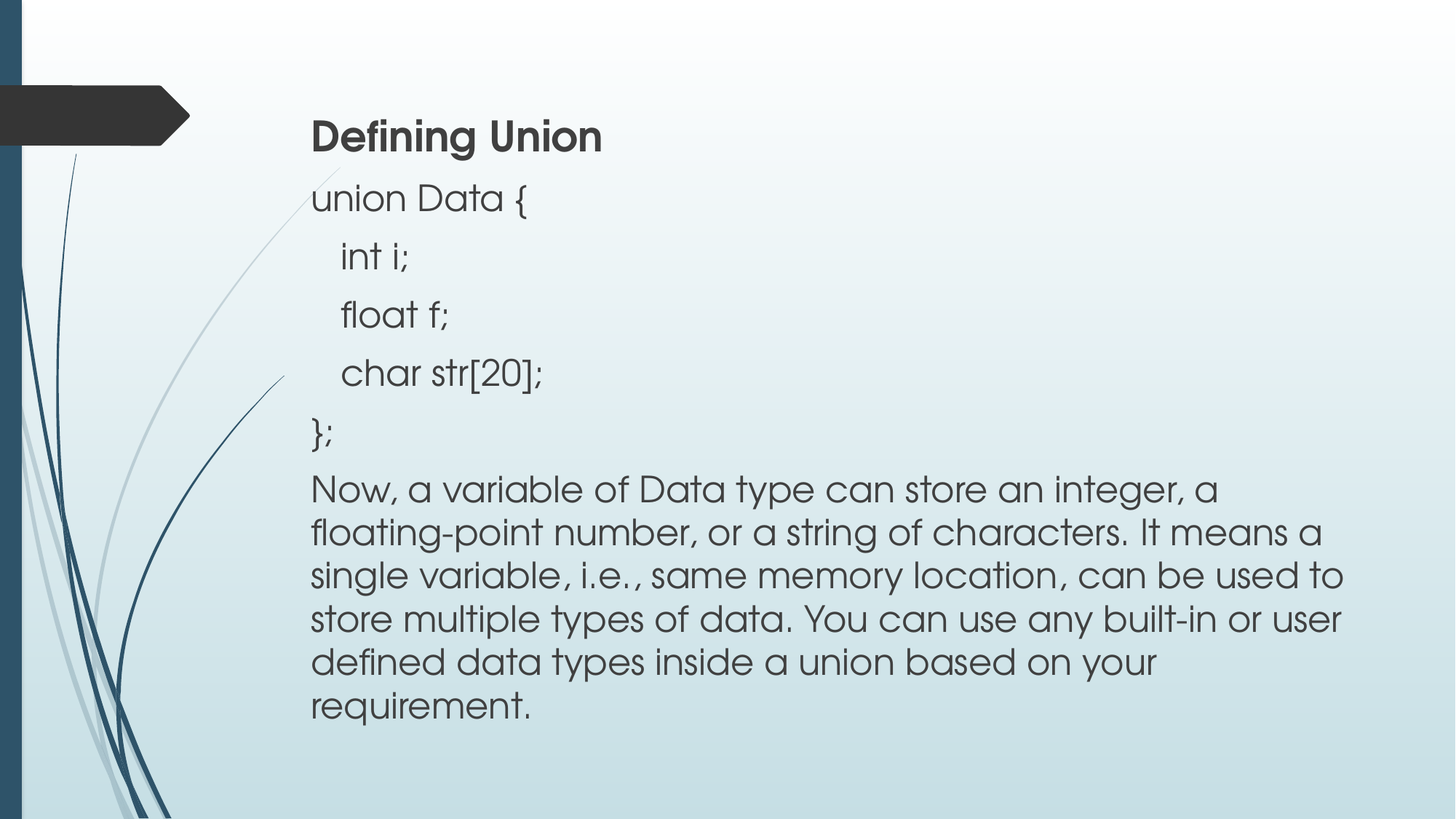

Defining Union
union Data {
   int i;
   float f;
   char str[20];
};
Now, a variable of Data type can store an integer, a floating-point number, or a string of characters. It means a single variable, i.e., same memory location, can be used to store multiple types of data. You can use any built-in or user defined data types inside a union based on your requirement.